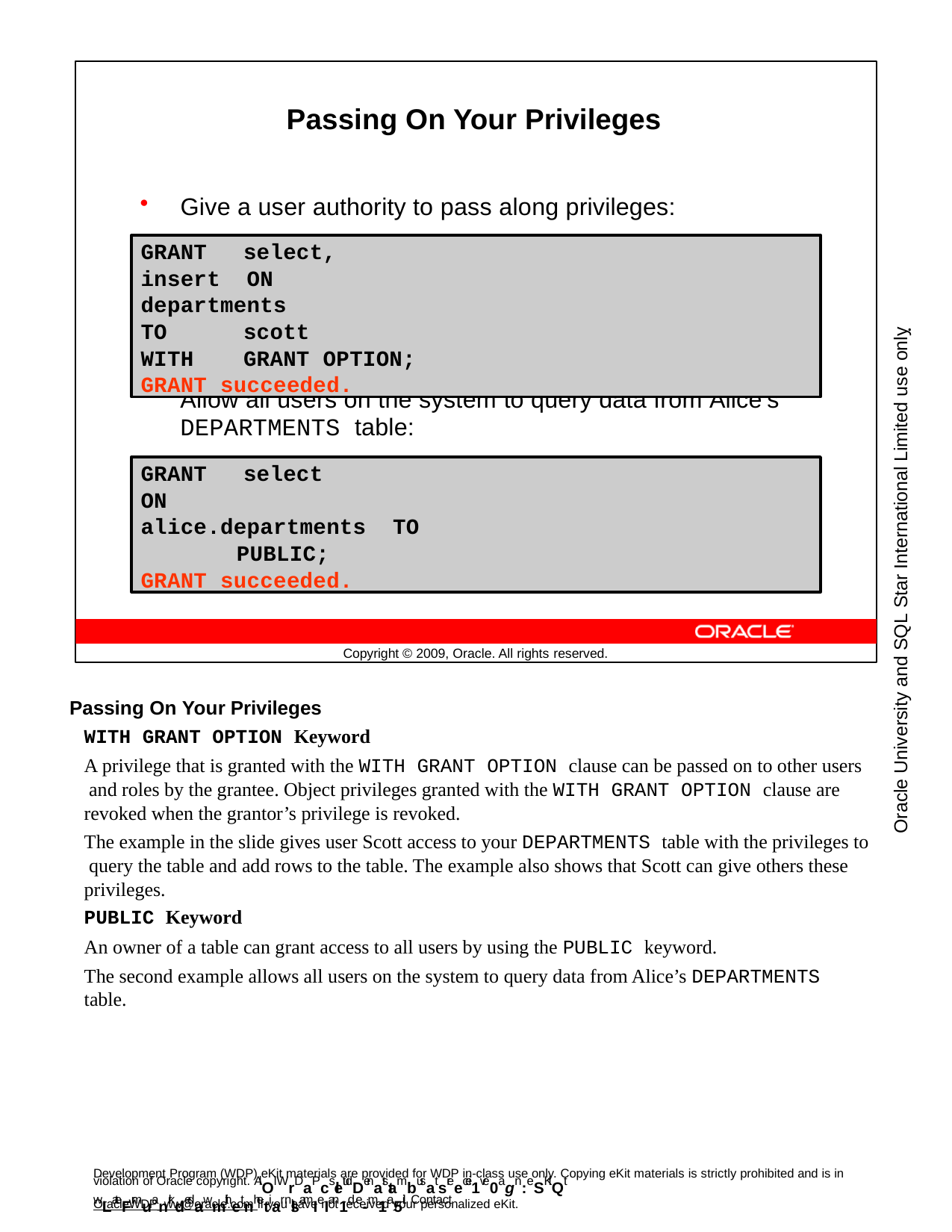

Passing On Your Privileges

Give a user authority to pass along privileges:
GRANT	select, insert  ON	departments
TO	scott
WITH	GRANT OPTION;
GRANT succeeded.
Oracle University and SQL Star International Limited use onlyฺ
Allow all users on the system to query data from Alice’s
DEPARTMENTS table:
GRANT	select
ON	alice.departments  TO	PUBLIC;
GRANT succeeded.
Copyright © 2009, Oracle. All rights reserved.

Passing On Your Privileges
WITH GRANT OPTION Keyword
A privilege that is granted with the WITH GRANT OPTION clause can be passed on to other users  and roles by the grantee. Object privileges granted with the WITH GRANT OPTION clause are  revoked when the grantor’s privilege is revoked.
The example in the slide gives user Scott access to your DEPARTMENTS table with the privileges to  query the table and add rows to the table. The example also shows that Scott can give others these  privileges.
PUBLIC Keyword
An owner of a table can grant access to all users by using the PUBLIC keyword.
The second example allows all users on the system to query data from Alice’s DEPARTMENTS table.
Development Program (WDP) eKit materials are provided for WDP in-class use only. Copying eKit materials is strictly prohibited and is in
violation of Oracle copyright. AlOl WrDaPcsletudDenatstambusat sreecei1ve0agn:eSKiQt wLateFrmuanrkdedawmithetnhetiar nlsamIeI an1d e-m1a5il. Contact
OracleWDP_ww@oracle.com if you have not received your personalized eKit.